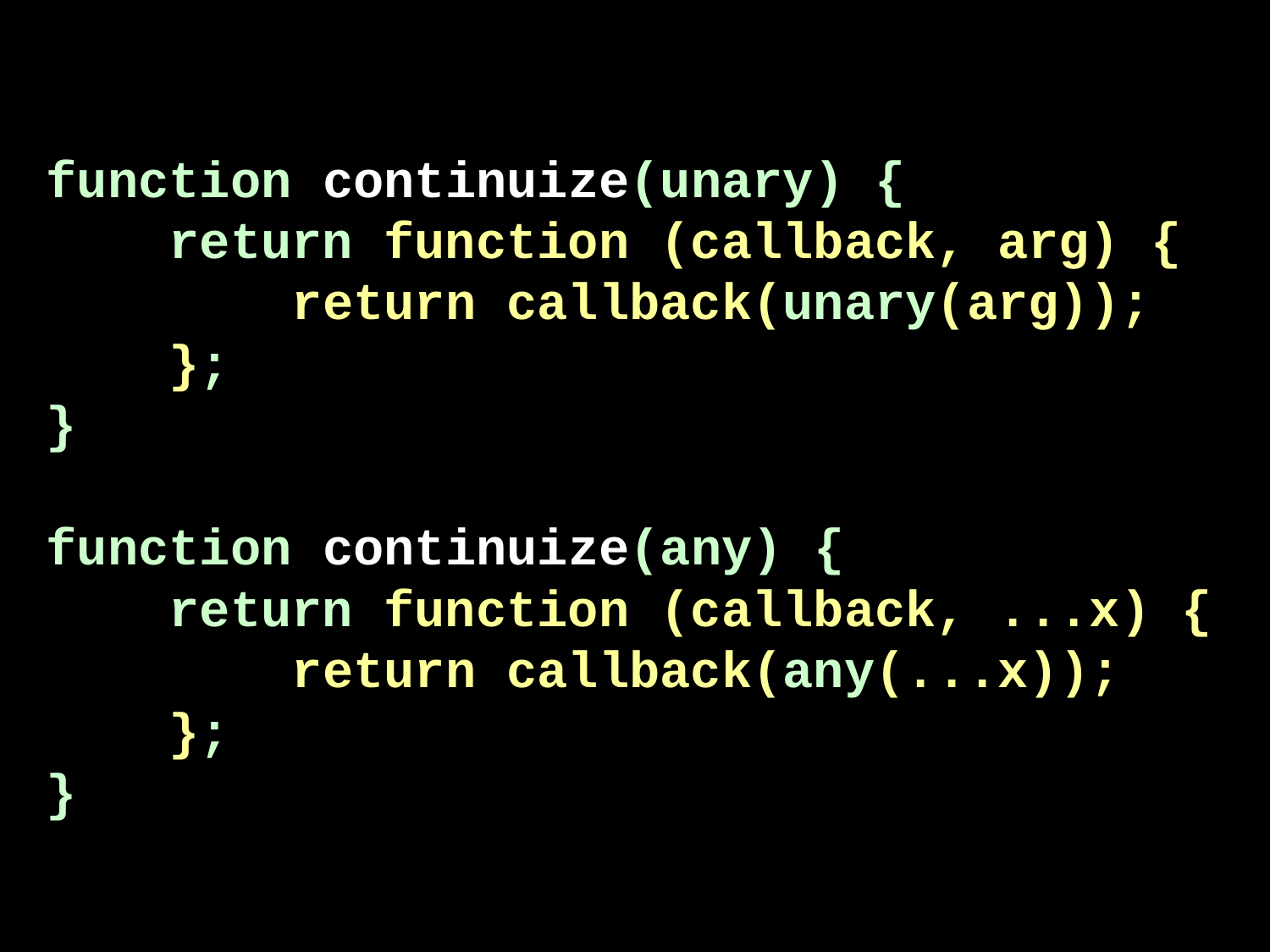

function continuize(unary) {
    return function (callback, arg) {
        return callback(unary(arg));
    };
}

function continuize(any) {
    return function (callback, ...x) {
        return callback(any(...x));
    };
}